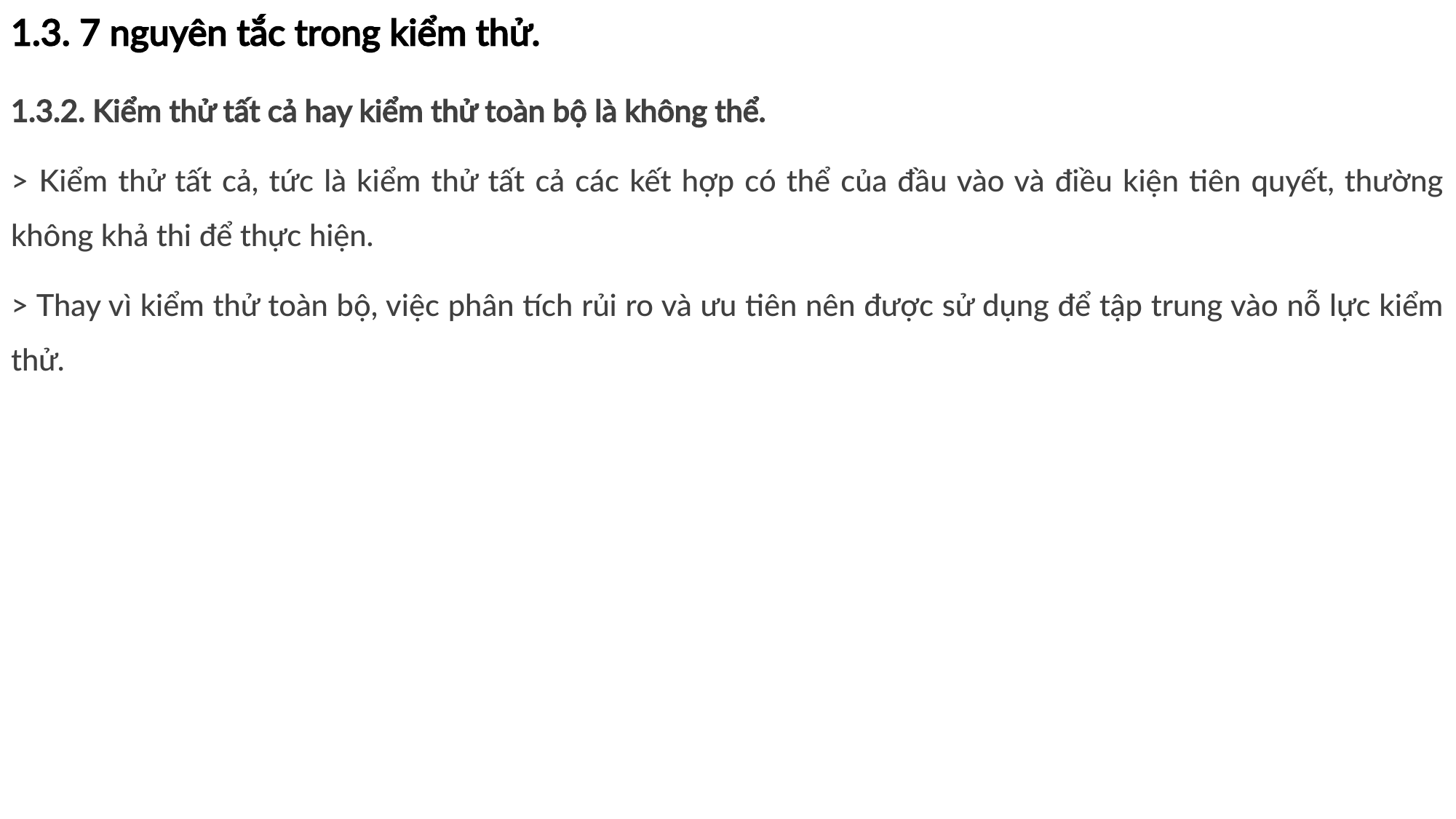

# 1.3. 7 nguyên tắc trong kiểm thử.
1.3.2. Kiểm thử tất cả hay kiểm thử toàn bộ là không thể.
> Kiểm thử tất cả, tức là kiểm thử tất cả các kết hợp có thể của đầu vào và điều kiện tiên quyết, thường không khả thi để thực hiện.
> Thay vì kiểm thử toàn bộ, việc phân tích rủi ro và ưu tiên nên được sử dụng để tập trung vào nỗ lực kiểm thử.